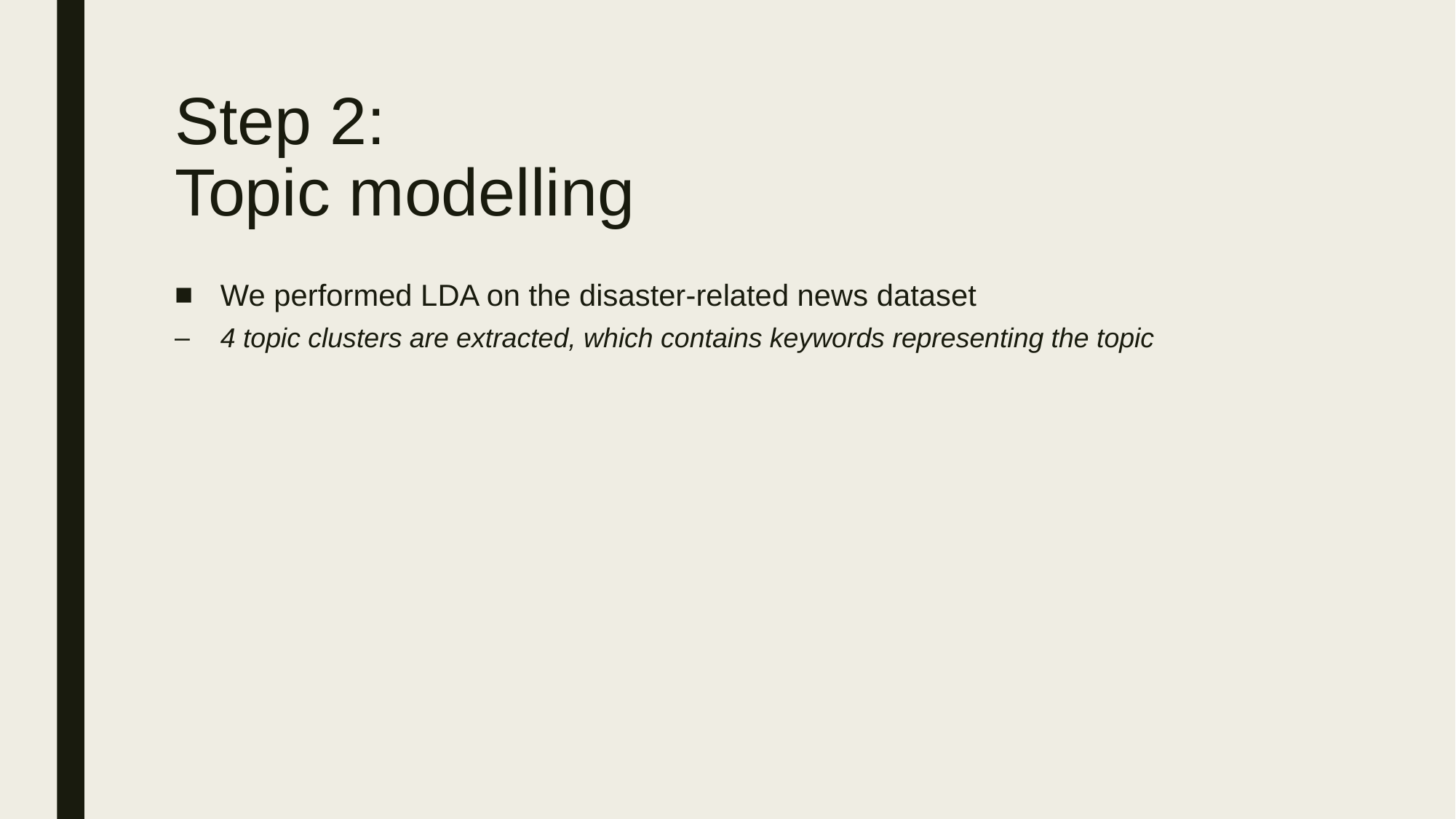

# Step 2: Topic modelling
We performed LDA on the disaster-related news dataset
4 topic clusters are extracted, which contains keywords representing the topic